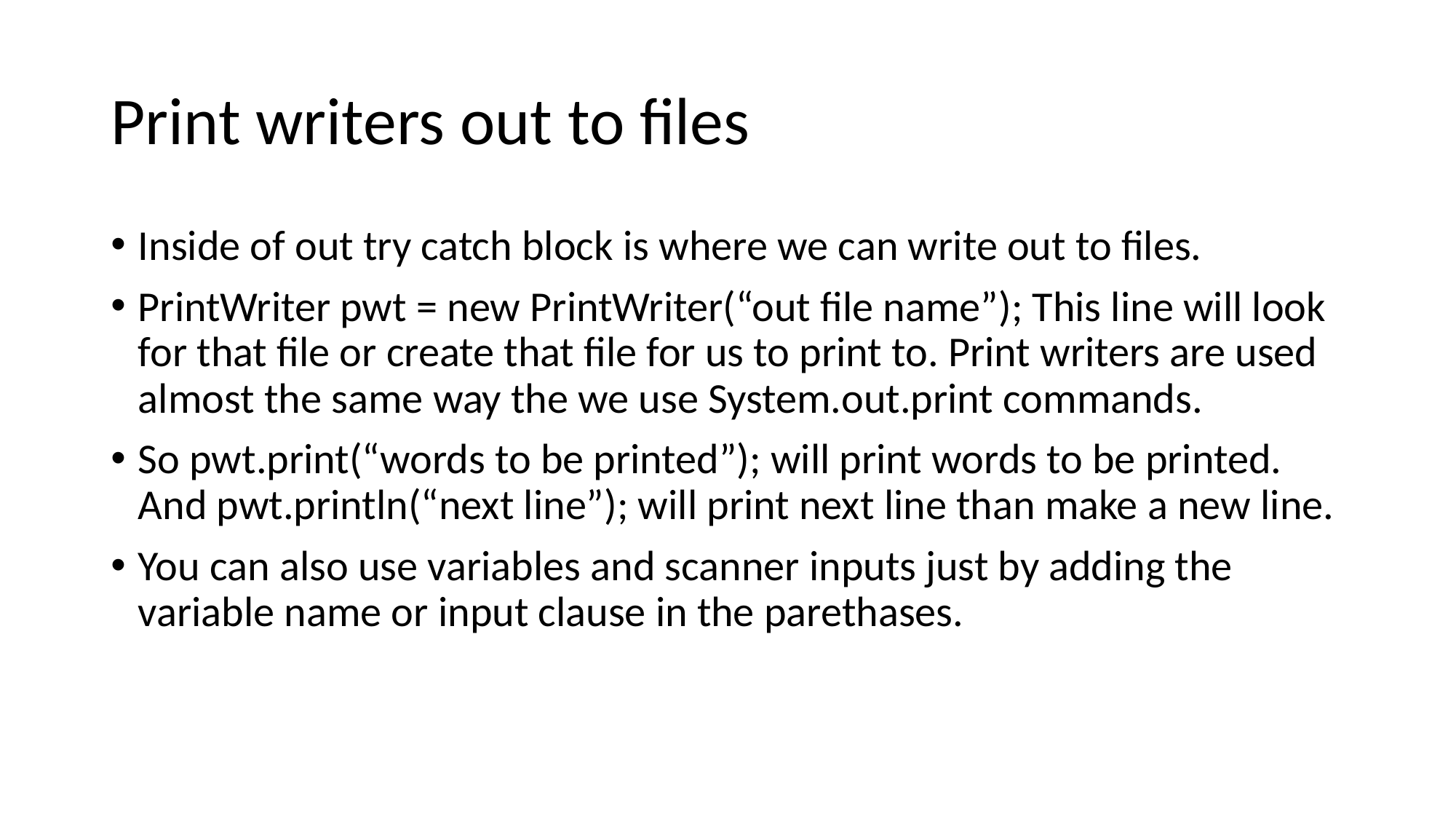

# Print writers out to files
Inside of out try catch block is where we can write out to files.
PrintWriter pwt = new PrintWriter(“out file name”); This line will look for that file or create that file for us to print to. Print writers are used almost the same way the we use System.out.print commands.
So pwt.print(“words to be printed”); will print words to be printed. And pwt.println(“next line”); will print next line than make a new line.
You can also use variables and scanner inputs just by adding the variable name or input clause in the parethases.